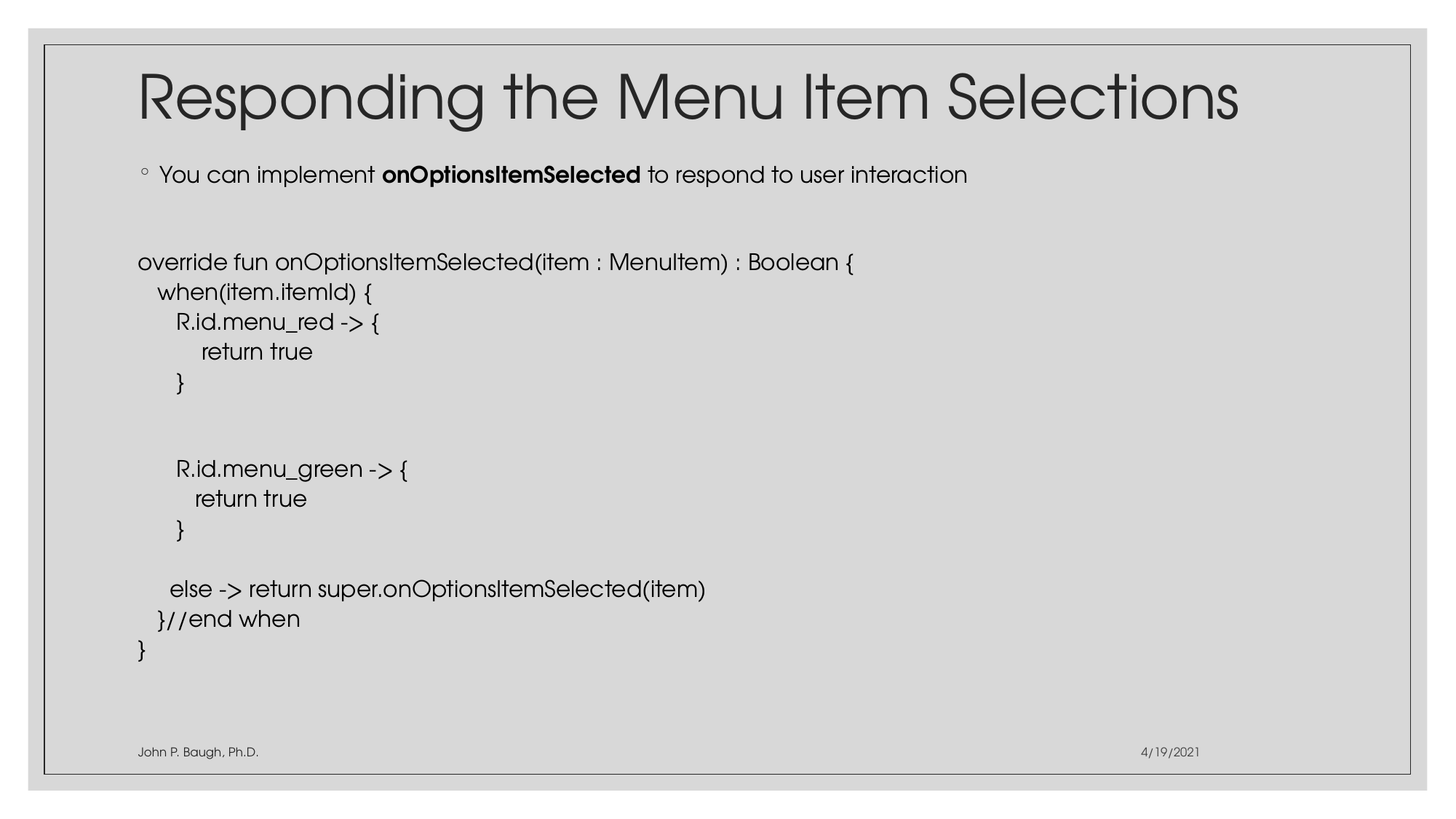

# Responding the Menu Item Selections
You can implement onOptionsItemSelected to respond to user interaction

override fun onOptionsItemSelected(item : MenuItem) : Boolean {
   when(item.itemId) {
      R.id.menu_red -> {
          return true
      }

      R.id.menu_green -> {
         return true
      }
     else -> return super.onOptionsItemSelected(item)
   }//end when
}
John P. Baugh, Ph.D.
4/19/2021